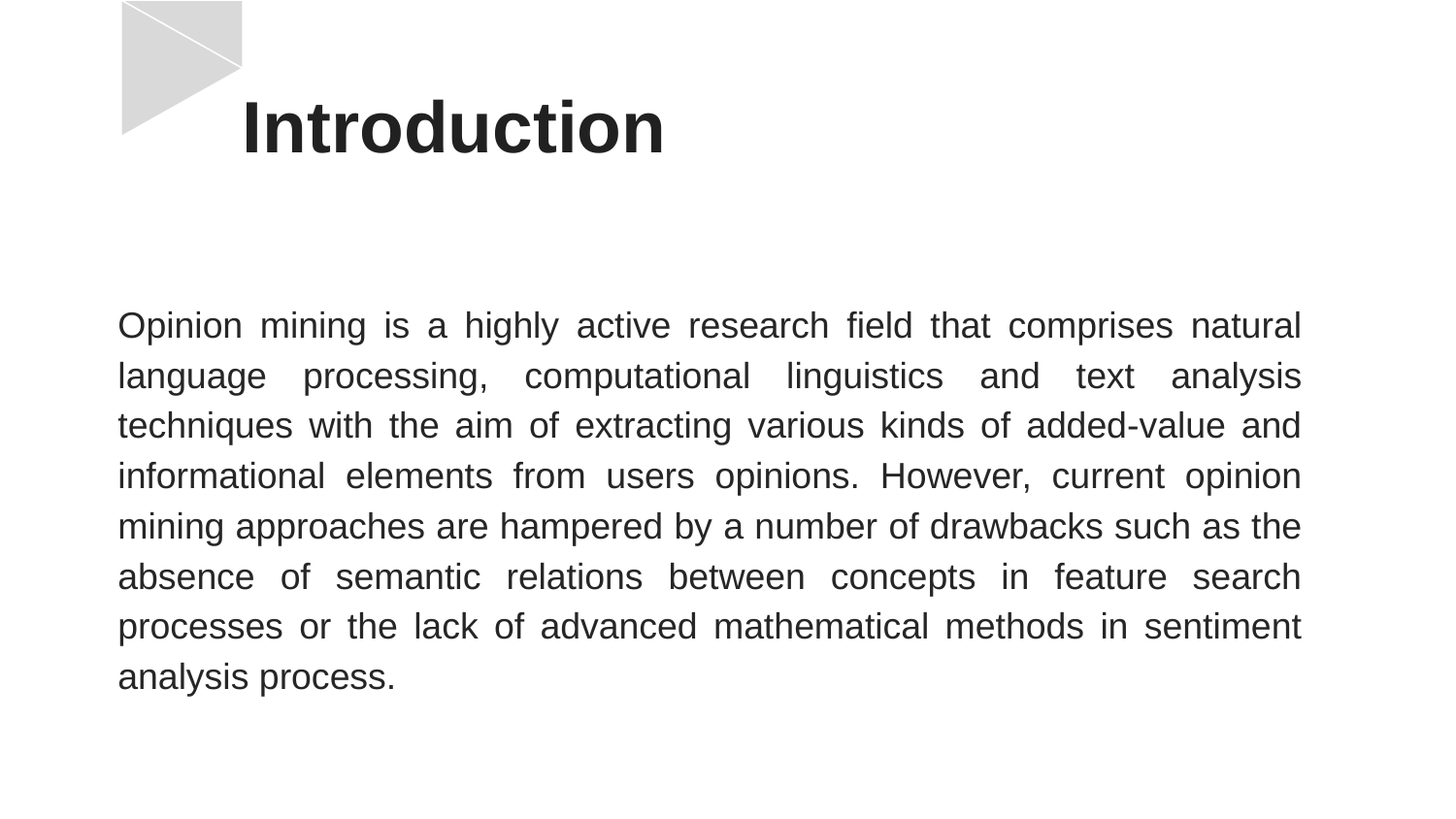

# Introduction
Opinion mining is a highly active research field that comprises natural language processing, computational linguistics and text analysis techniques with the aim of extracting various kinds of added-value and informational elements from users opinions. However, current opinion mining approaches are hampered by a number of drawbacks such as the absence of semantic relations between concepts in feature search processes or the lack of advanced mathematical methods in sentiment analysis process.